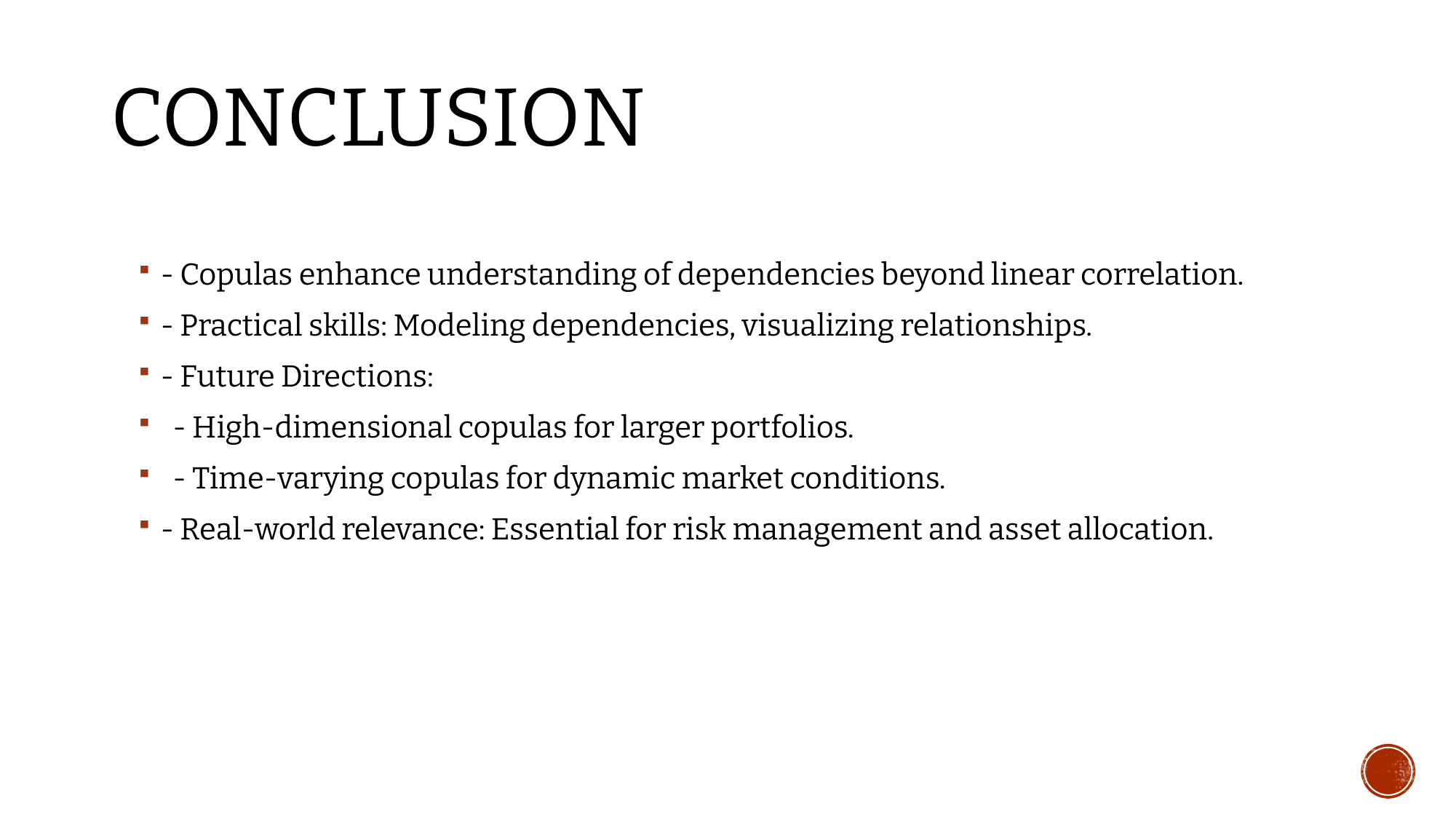

# Conclusion
- Copulas enhance understanding of dependencies beyond linear correlation.
- Practical skills: Modeling dependencies, visualizing relationships.
- Future Directions:
  - High-dimensional copulas for larger portfolios.
  - Time-varying copulas for dynamic market conditions.
- Real-world relevance: Essential for risk management and asset allocation.